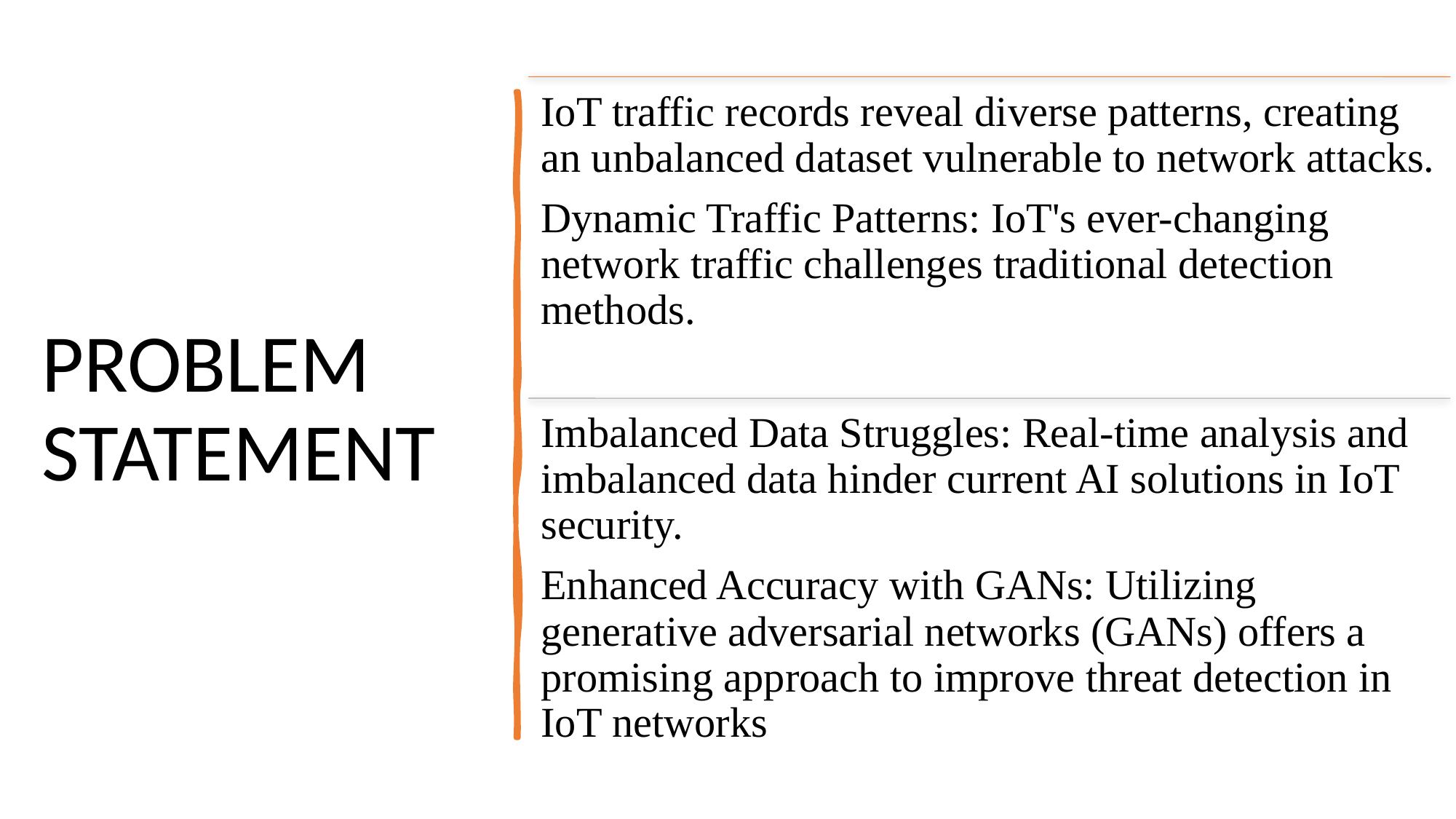

# PROBLEM STATEMENT
IoT traffic records reveal diverse patterns, creating an unbalanced dataset vulnerable to network attacks.
Dynamic Traffic Patterns: IoT's ever-changing network traffic challenges traditional detection methods.
Imbalanced Data Struggles: Real-time analysis and imbalanced data hinder current AI solutions in IoT security.
Enhanced Accuracy with GANs: Utilizing generative adversarial networks (GANs) offers a promising approach to improve threat detection in IoT networks